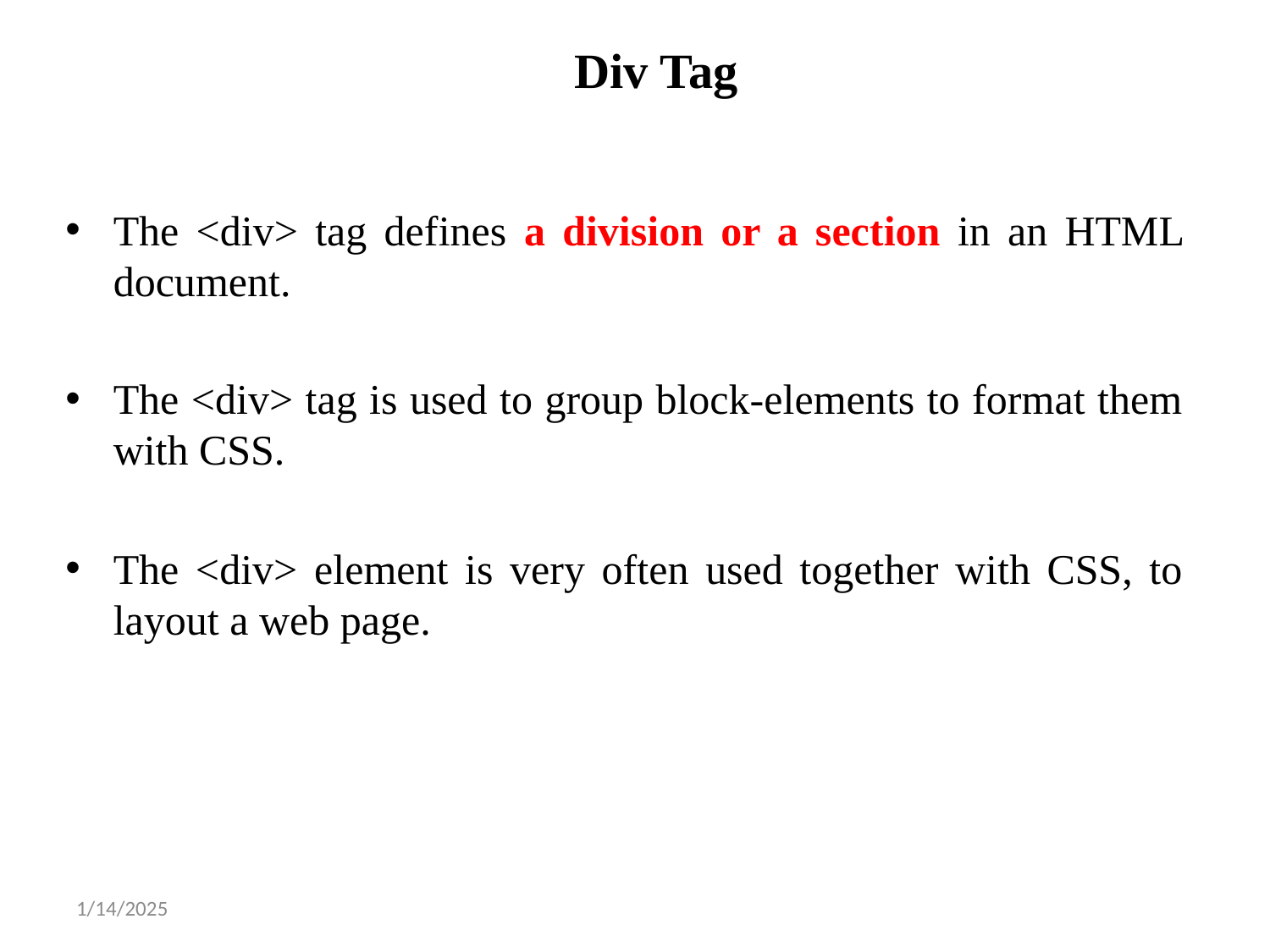

# Div Tag

The <div> tag defines a division or a section in an HTML document.

The <div> tag is used to group block-elements to format them with CSS.

The <div> element is very often used together with CSS, to layout a web page.
1/14/2025